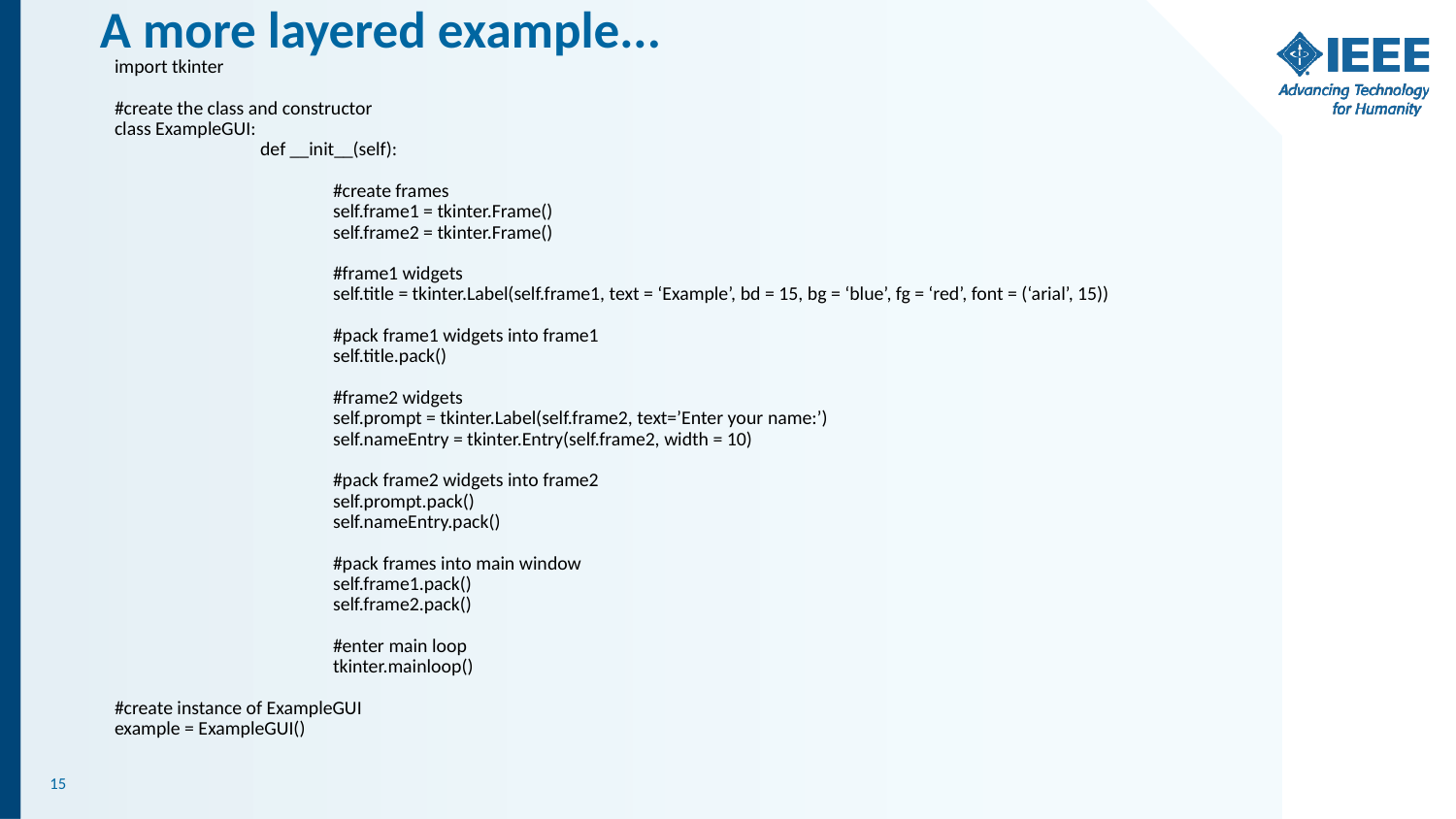

# A more layered example...
import tkinter

#create the class and constructor
class ExampleGUI:
	def __init__(self):

	#create frames
	self.frame1 = tkinter.Frame()
	self.frame2 = tkinter.Frame()

	#frame1 widgets
	self.title = tkinter.Label(self.frame1, text = ‘Example’, bd = 15, bg = ‘blue’, fg = ‘red’, font = (‘arial’, 15))

	#pack frame1 widgets into frame1
	self.title.pack()

	#frame2 widgets
	self.prompt = tkinter.Label(self.frame2, text=’Enter your name:’)
	self.nameEntry = tkinter.Entry(self.frame2, width = 10)

	#pack frame2 widgets into frame2
	self.prompt.pack()
	self.nameEntry.pack()

	#pack frames into main window
	self.frame1.pack()
	self.frame2.pack()

	#enter main loop
	tkinter.mainloop()

#create instance of ExampleGUI
example = ExampleGUI()

15